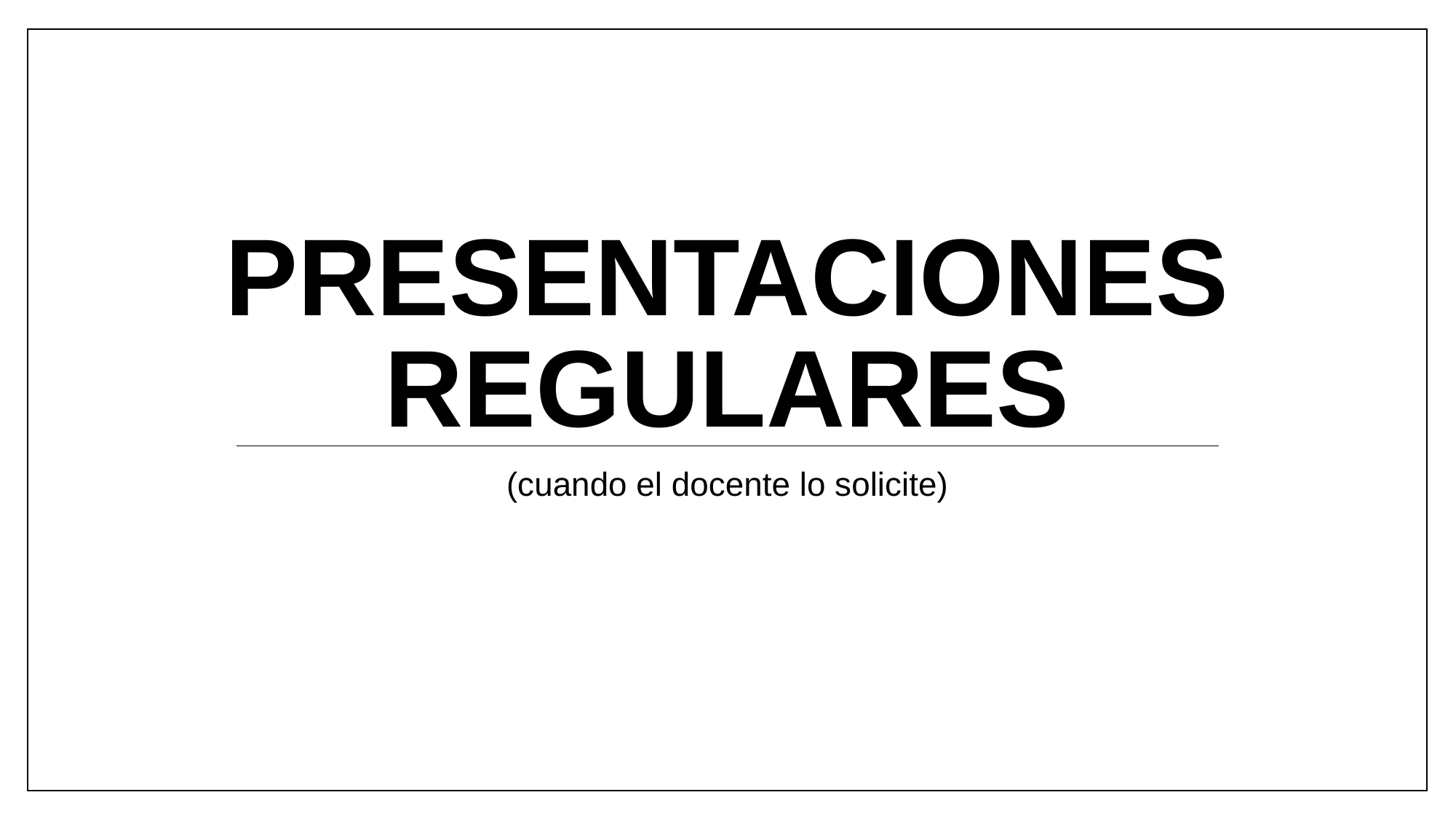

# Presentaciones regulares
(cuando el docente lo solicite)